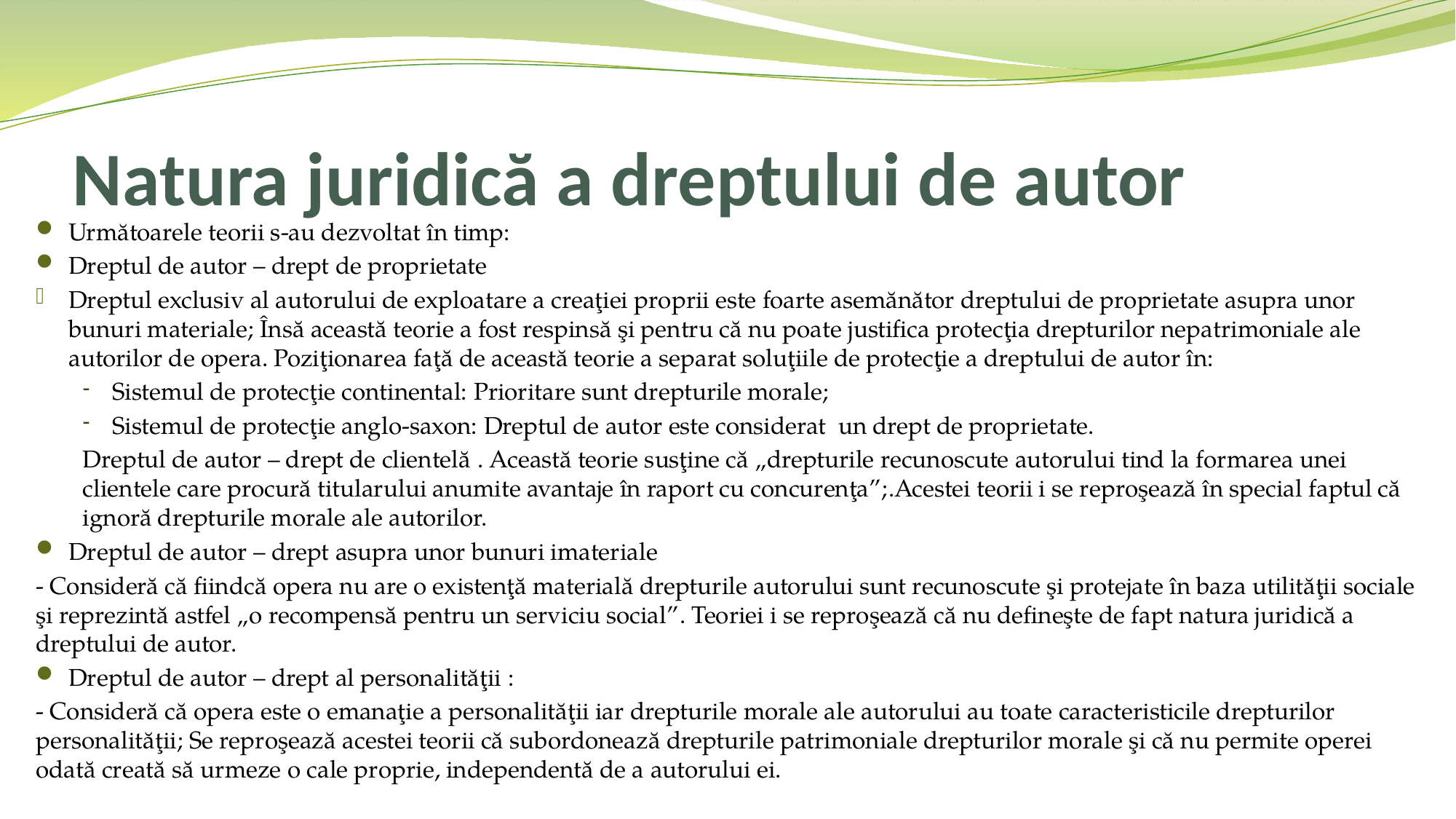

# Natura juridică a dreptului de autor
Următoarele teorii s-au dezvoltat în timp:
Dreptul de autor – drept de proprietate
Dreptul exclusiv al autorului de exploatare a creaţiei proprii este foarte asemănător dreptului de proprietate asupra unor bunuri materiale; Însă această teorie a fost respinsă şi pentru că nu poate justifica protecţia drepturilor nepatrimoniale ale autorilor de opera. Poziţionarea faţă de această teorie a separat soluţiile de protecţie a dreptului de autor în:
Sistemul de protecţie continental: Prioritare sunt drepturile morale;
Sistemul de protecţie anglo-saxon: Dreptul de autor este considerat  un drept de proprietate.
Dreptul de autor – drept de clientelă . Această teorie susţine că „drepturile recunoscute autorului tind la formarea unei clientele care procură titularului anumite avantaje în raport cu concurenţa”;.Acestei teorii i se reproşează în special faptul că ignoră drepturile morale ale autorilor.
Dreptul de autor – drept asupra unor bunuri imateriale
- Consideră că fiindcă opera nu are o existenţă materială drepturile autorului sunt recunoscute şi protejate în baza utilităţii sociale şi reprezintă astfel „o recompensă pentru un serviciu social”. Teoriei i se reproşează că nu defineşte de fapt natura juridică a dreptului de autor.
Dreptul de autor – drept al personalităţii :
- Consideră că opera este o emanaţie a personalităţii iar drepturile morale ale autorului au toate caracteristicile drepturilor personalităţii; Se reproşează acestei teorii că subordonează drepturile patrimoniale drepturilor morale şi că nu permite operei odată creată să urmeze o cale proprie, independentă de a autorului ei.